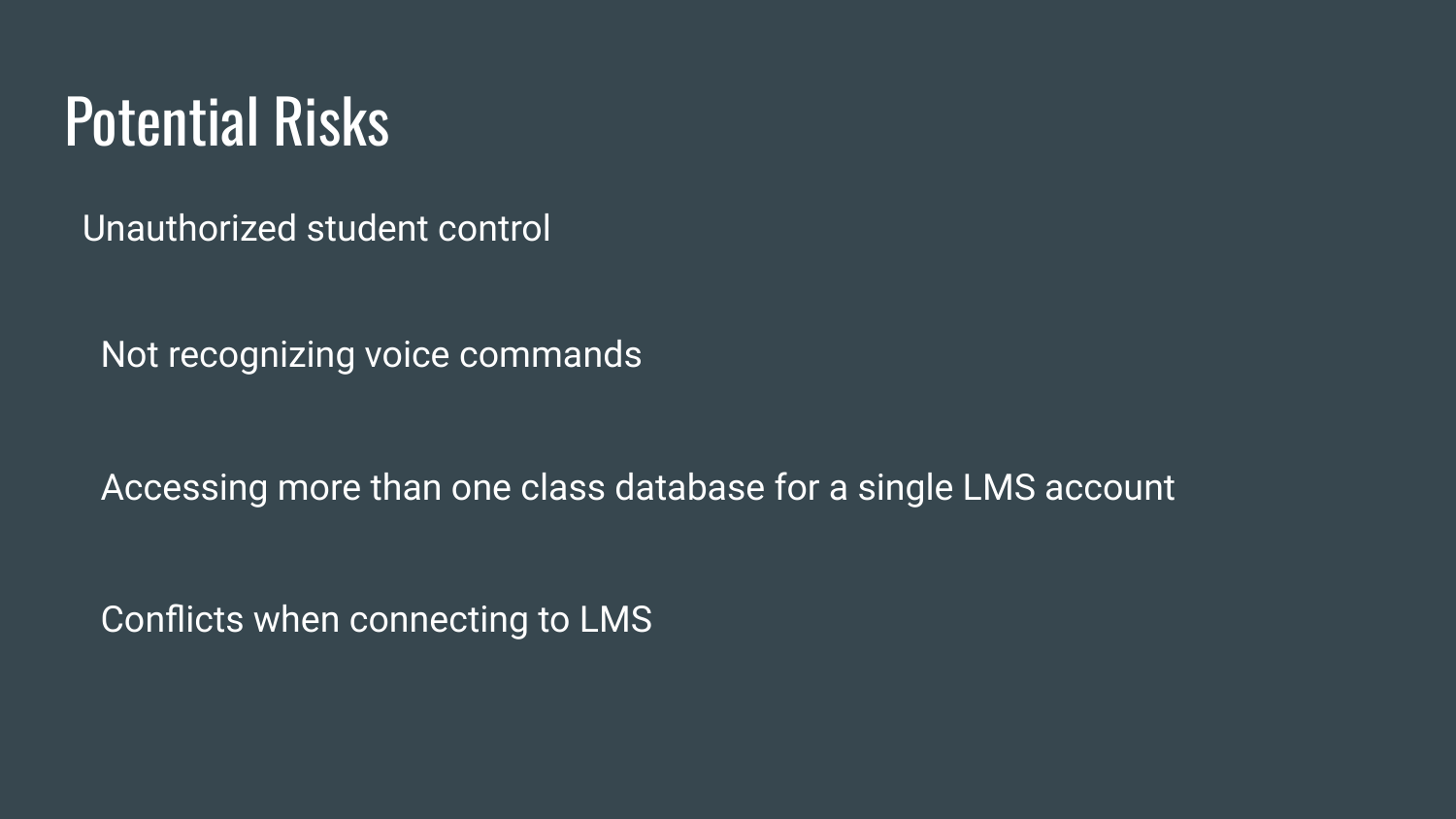

# Potential Risks
Unauthorized student control
Not recognizing voice commands
Accessing more than one class database for a single LMS account
Conflicts when connecting to LMS